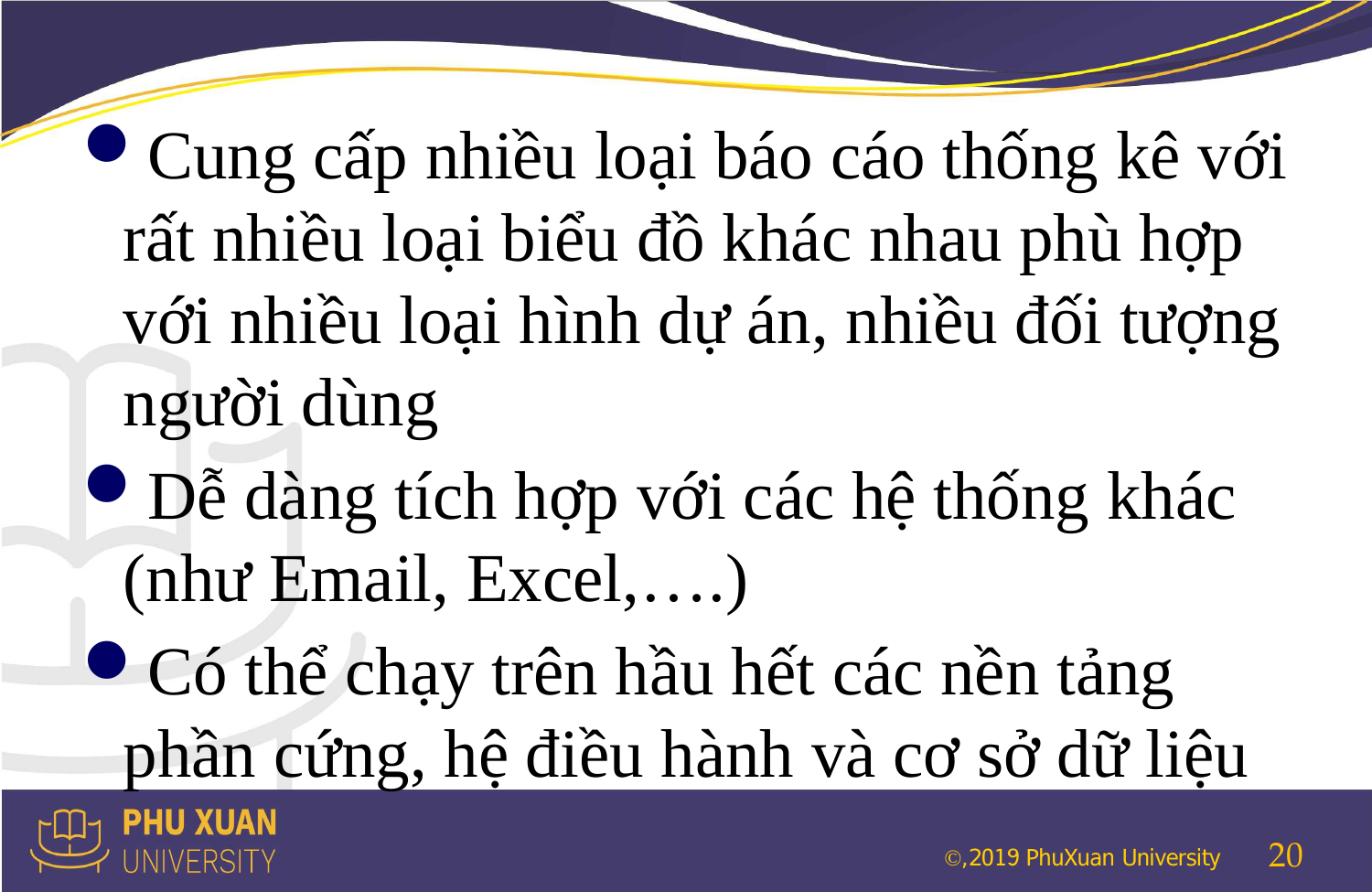

#
Cung cấp nhiều loại báo cáo thống kê với rất nhiều loại biểu đồ khác nhau phù hợp với nhiều loại hình dự án, nhiều đối tượng người dùng
Dễ dàng tích hợp với các hệ thống khác (như Email, Excel,….)
Có thể chạy trên hầu hết các nền tảng phần cứng, hệ điều hành và cơ sở dữ liệu

20